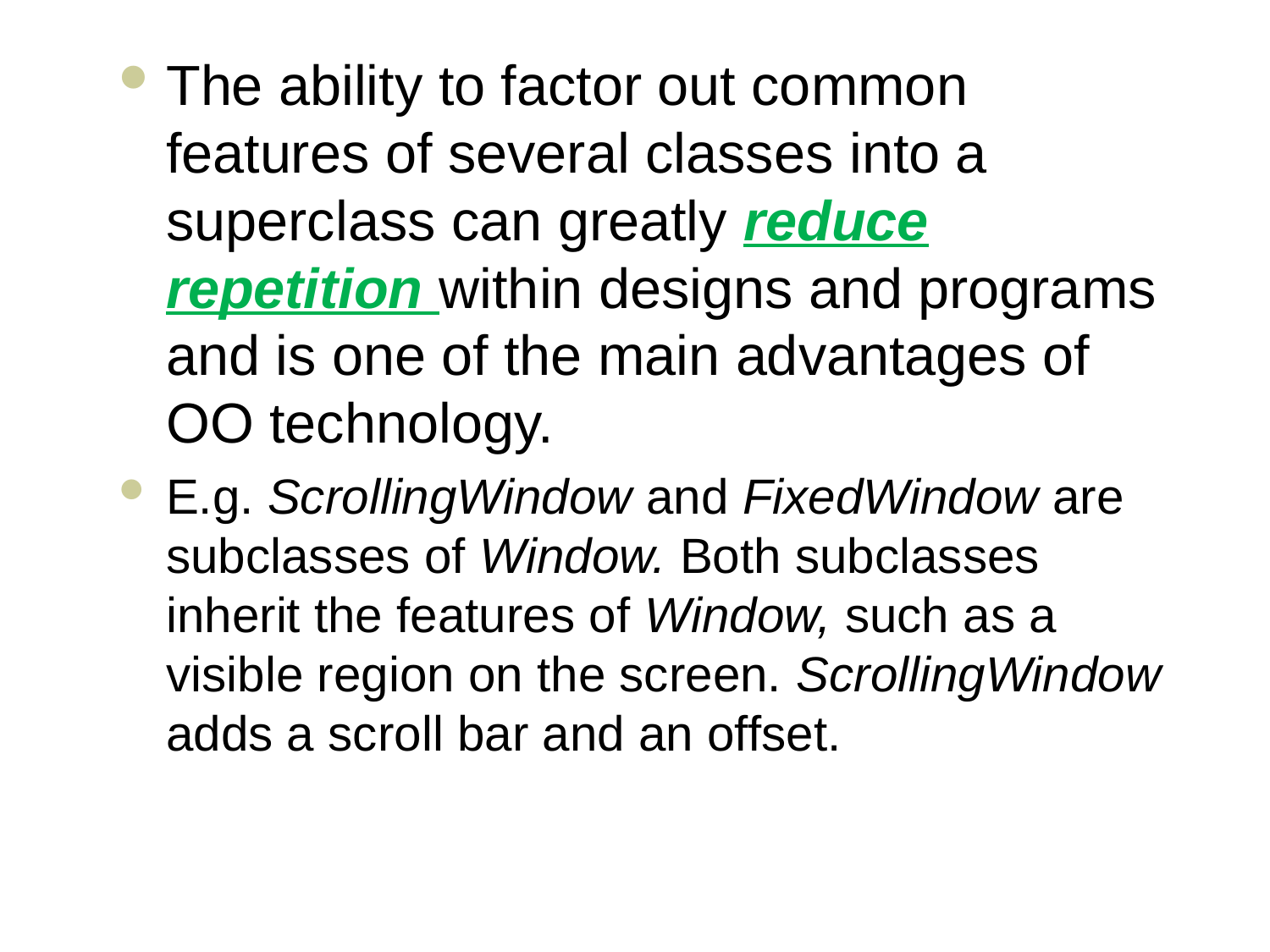

The ability to factor out common features of several classes into a superclass can greatly reduce repetition within designs and programs and is one of the main advantages of OO technology.
E.g. ScrollingWindow and FixedWindow are subclasses of Window. Both subclasses inherit the features of Window, such as a visible region on the screen. ScrollingWindow adds a scroll bar and an offset.